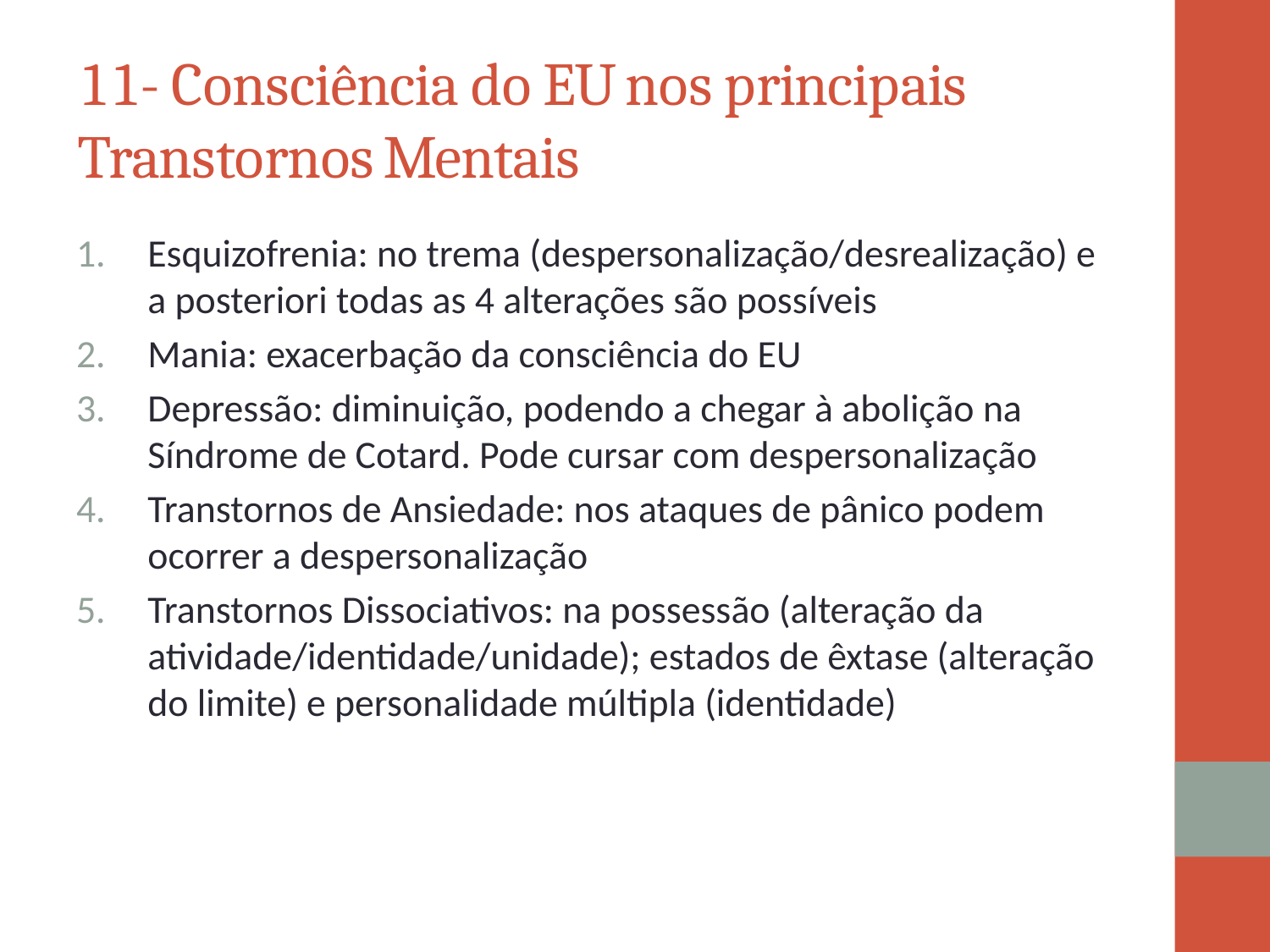

# 11- Consciência do EU nos principais Transtornos Mentais
Esquizofrenia: no trema (despersonalização/desrealização) e a posteriori todas as 4 alterações são possíveis
Mania: exacerbação da consciência do EU
Depressão: diminuição, podendo a chegar à abolição na Síndrome de Cotard. Pode cursar com despersonalização
Transtornos de Ansiedade: nos ataques de pânico podem ocorrer a despersonalização
Transtornos Dissociativos: na possessão (alteração da atividade/identidade/unidade); estados de êxtase (alteração do limite) e personalidade múltipla (identidade)